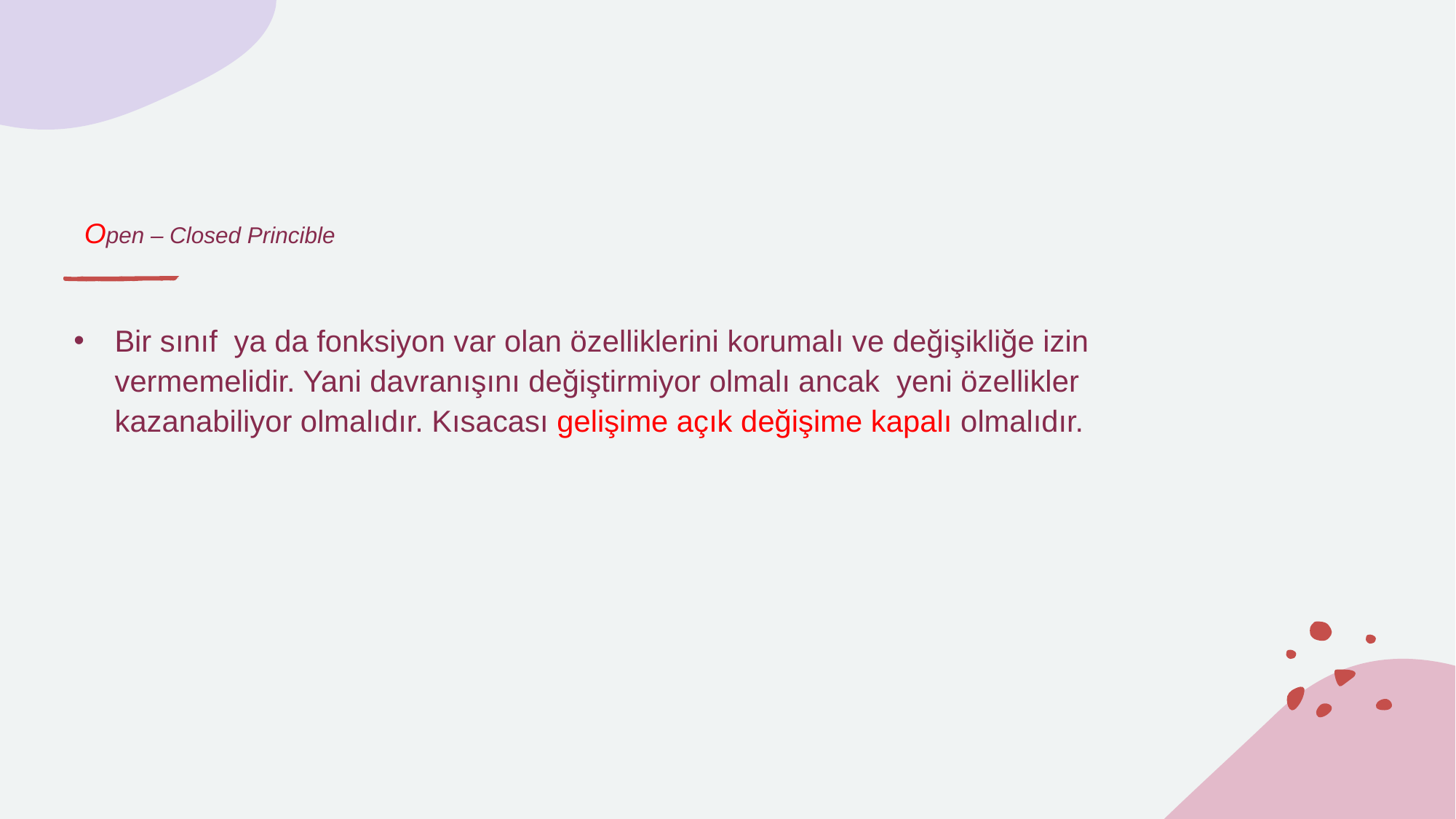

# Open – Closed Princible
Bir sınıf  ya da fonksiyon var olan özelliklerini korumalı ve değişikliğe izin vermemelidir. Yani davranışını değiştirmiyor olmalı ancak  yeni özellikler kazanabiliyor olmalıdır. Kısacası gelişime açık değişime kapalı olmalıdır.